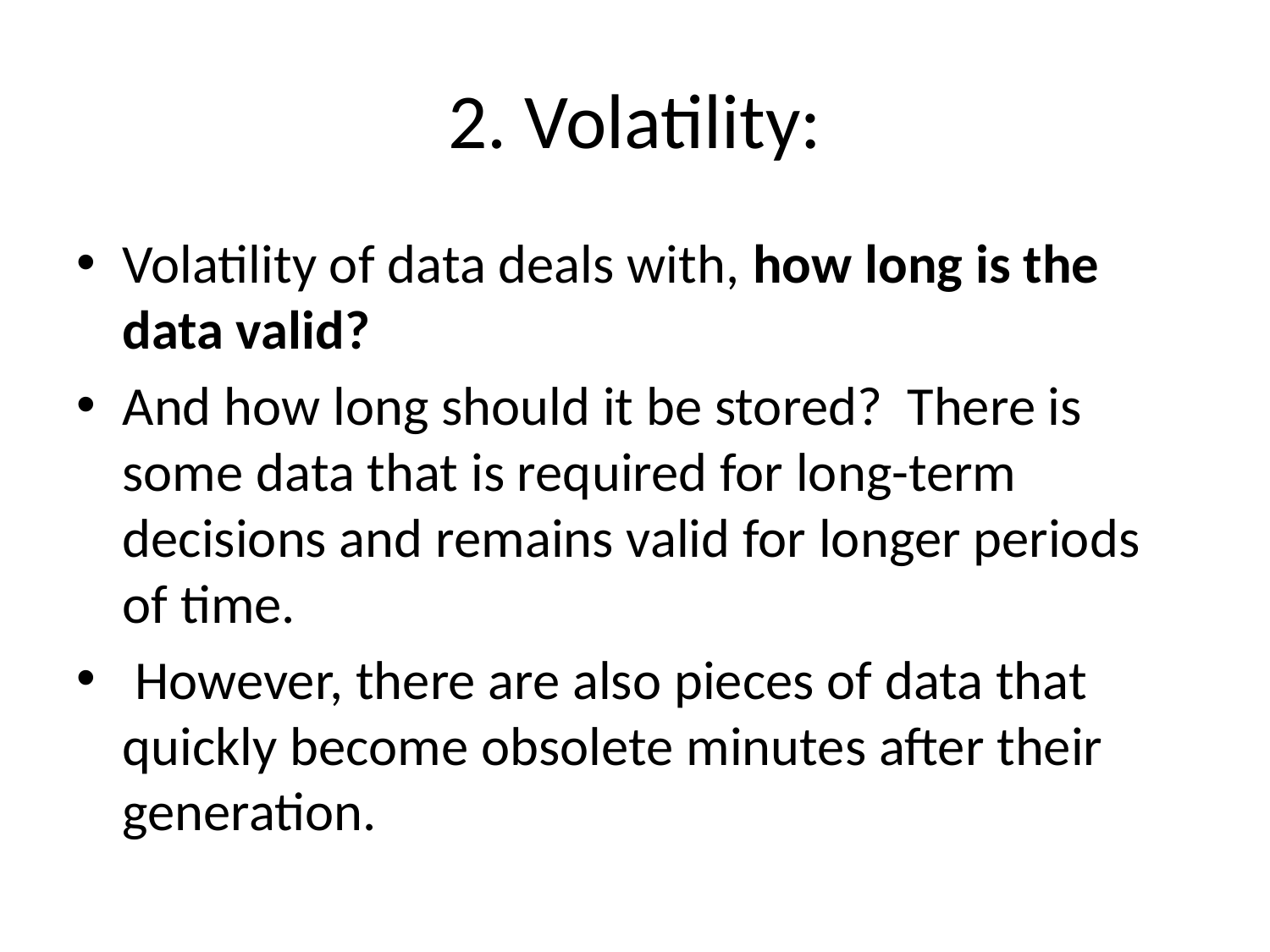

# 2. Volatility:
Volatility of data deals with, how long is the data valid?
And how long should it be stored?  There is some data that is required for long-term decisions and remains valid for longer periods of time.
 However, there are also pieces of data that quickly become obsolete minutes after their generation.